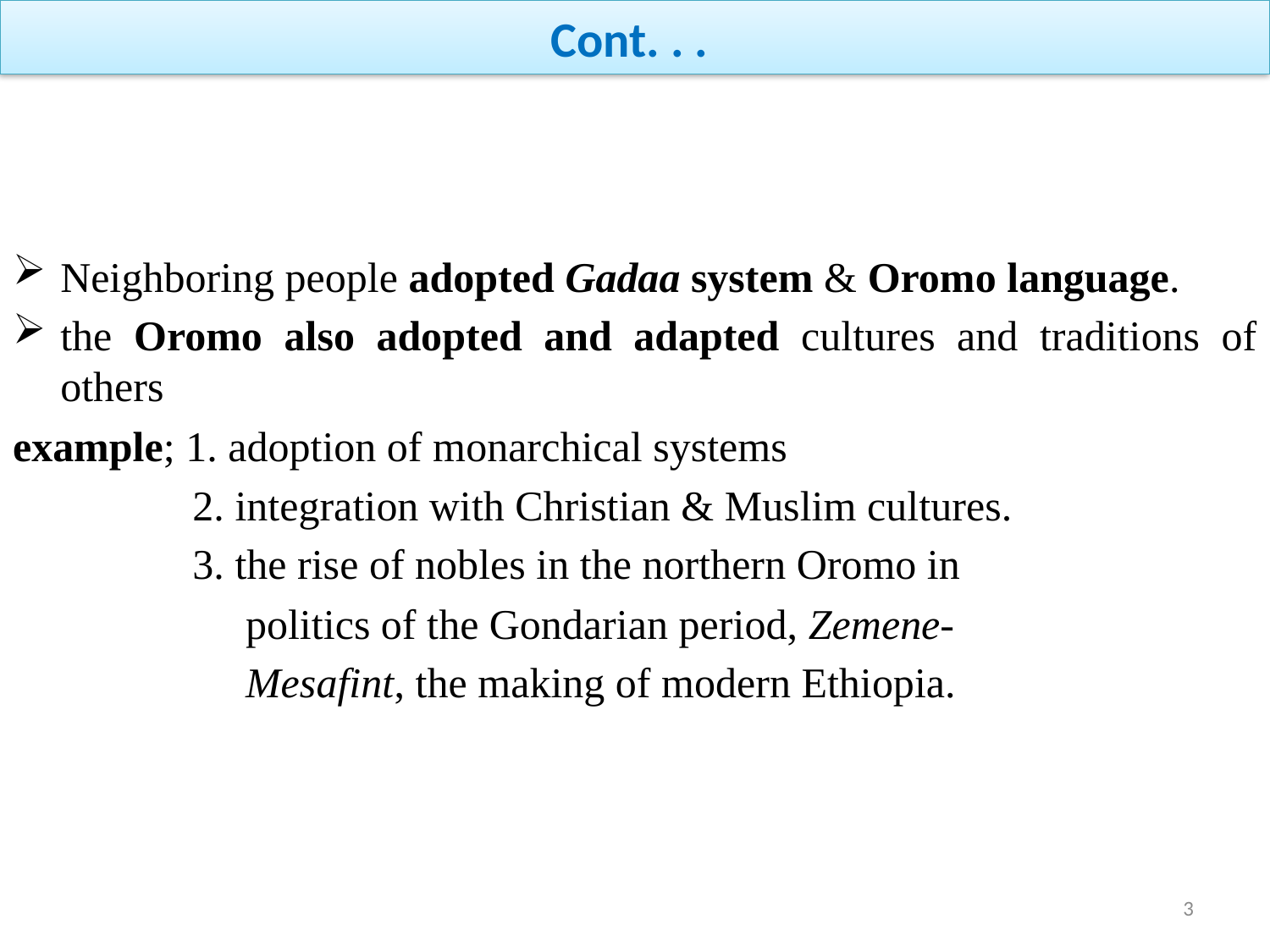

# Cont. . .
Neighboring people adopted Gadaa system & Oromo language.
the Oromo also adopted and adapted cultures and traditions of others
example; 1. adoption of monarchical systems
                 2. integration with Christian & Muslim cultures.
                 3. the rise of nobles in the northern Oromo in
                      politics of the Gondarian period, Zemene-
                      Mesafint, the making of modern Ethiopia.

3